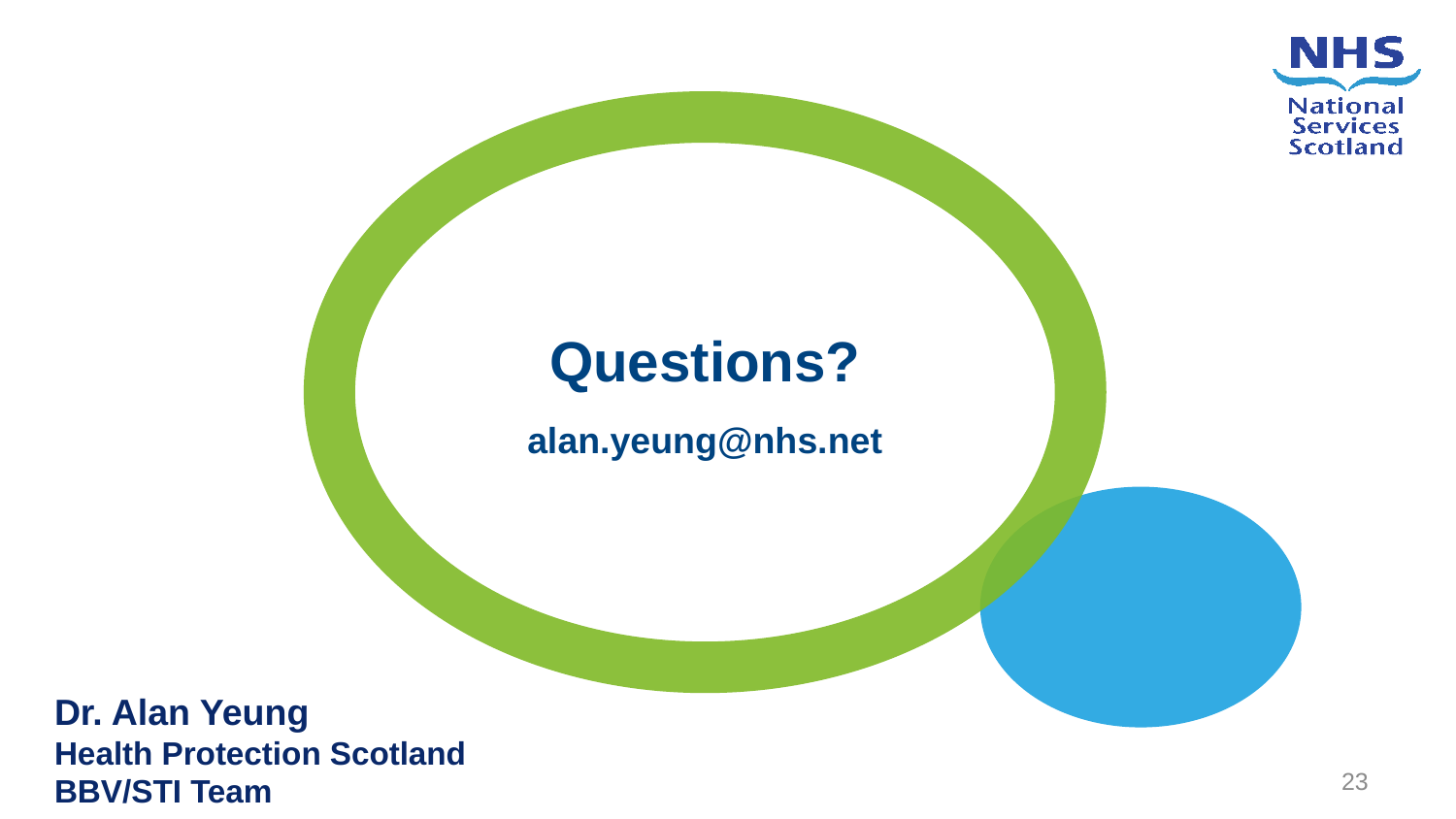

Questions?
alan.yeung@nhs.net
Dr. Alan Yeung
Health Protection Scotland
BBV/STI Team

23